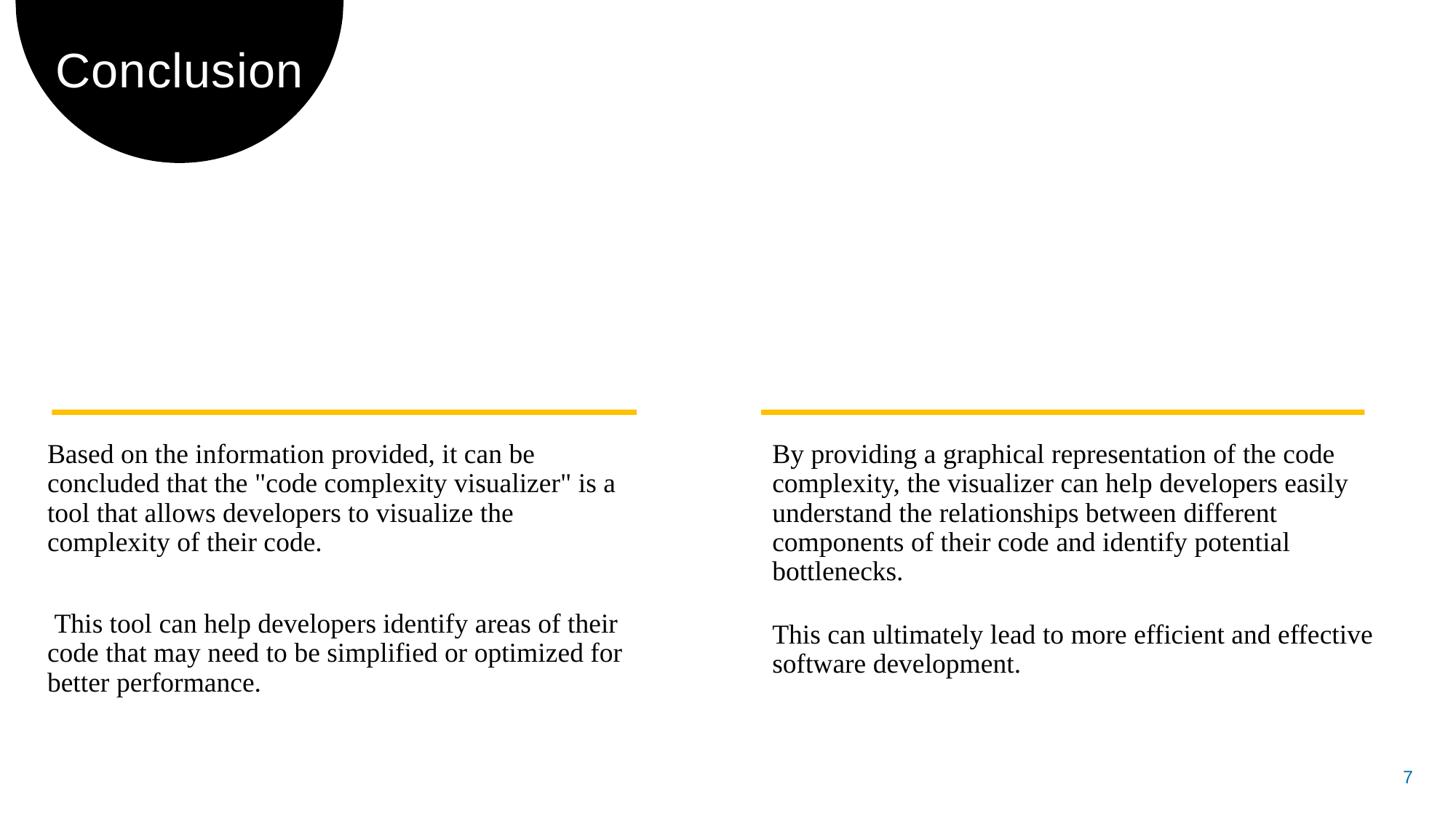

# Conclusion

By providing a graphical representation of the code complexity, the visualizer can help developers easily understand the relationships between different components of their code and identify potential bottlenecks.
This can ultimately lead to more efficient and effective software development.

Based on the information provided, it can be concluded that the "code complexity visualizer" is a tool that allows developers to visualize the complexity of their code.
 This tool can help developers identify areas of their code that may need to be simplified or optimized for better performance.

7